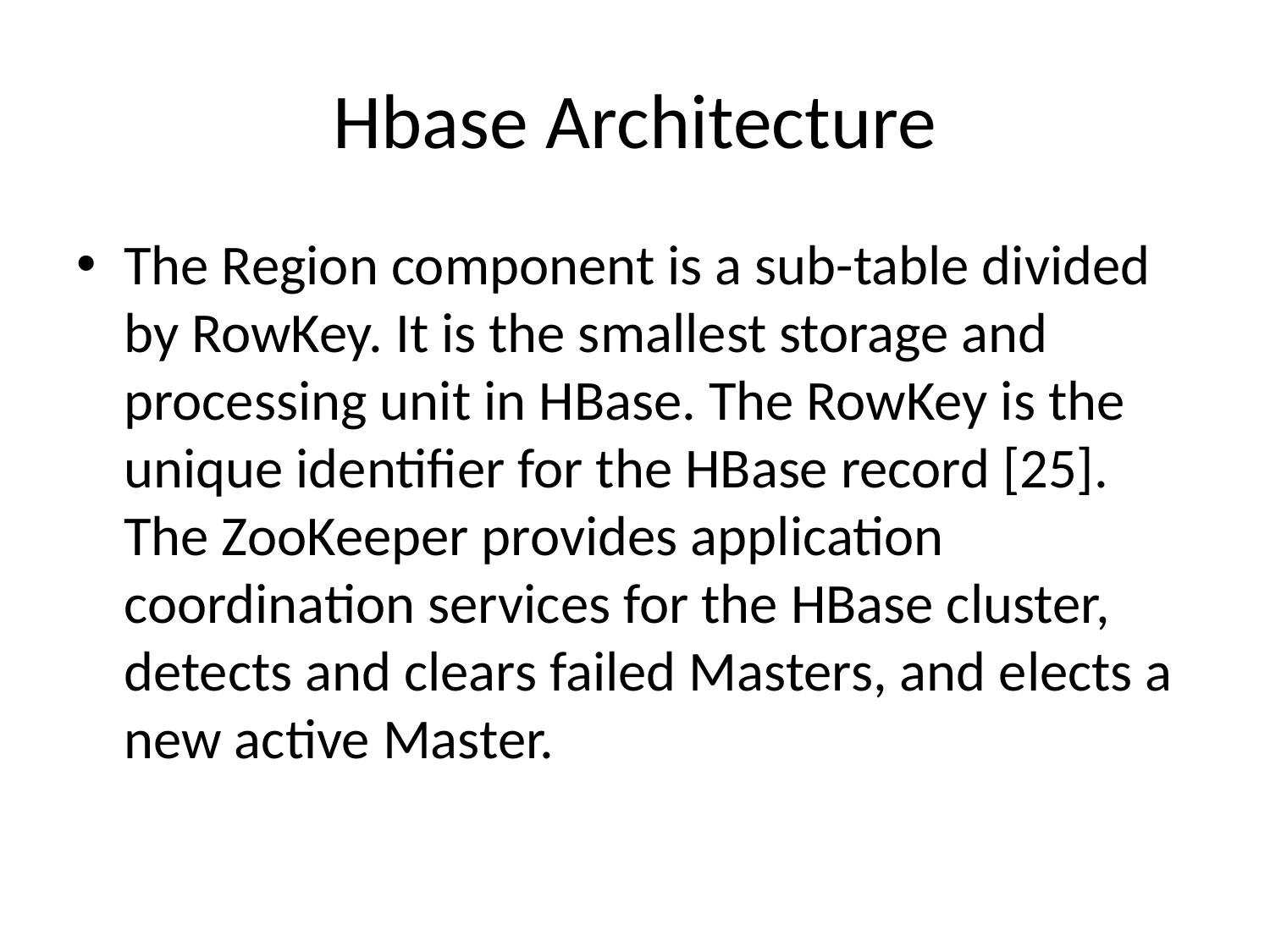

# Hbase Architecture
The Region component is a sub-table divided by RowKey. It is the smallest storage and processing unit in HBase. The RowKey is the unique identifier for the HBase record [25]. The ZooKeeper provides application coordination services for the HBase cluster, detects and clears failed Masters, and elects a new active Master.